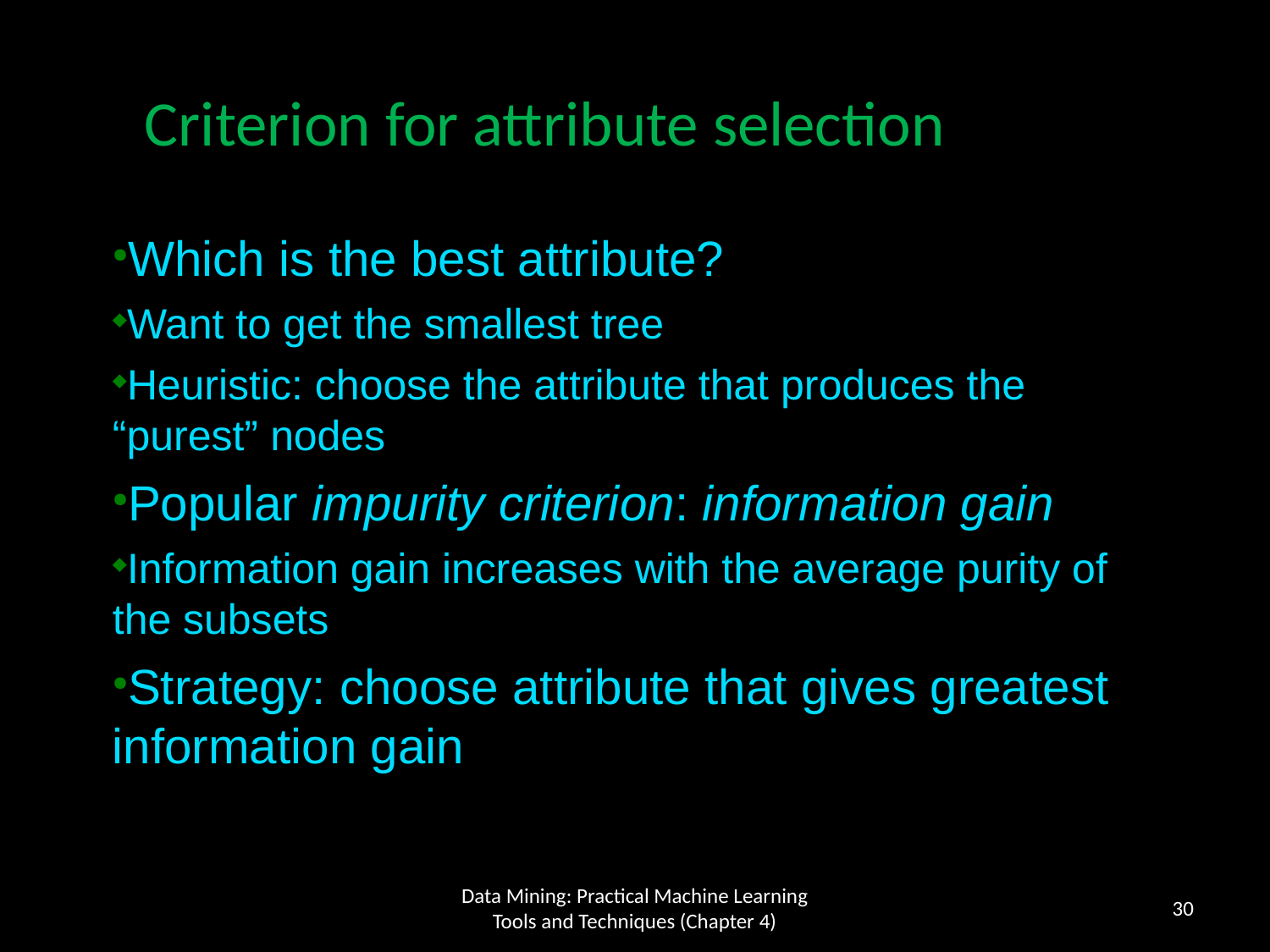

Criterion for attribute selection
Which is the best attribute?
Want to get the smallest tree
Heuristic: choose the attribute that produces the “purest” nodes
Popular impurity criterion: information gain
Information gain increases with the average purity of the subsets
Strategy: choose attribute that gives greatest information gain
30
Data Mining: Practical Machine Learning Tools and Techniques (Chapter 4)